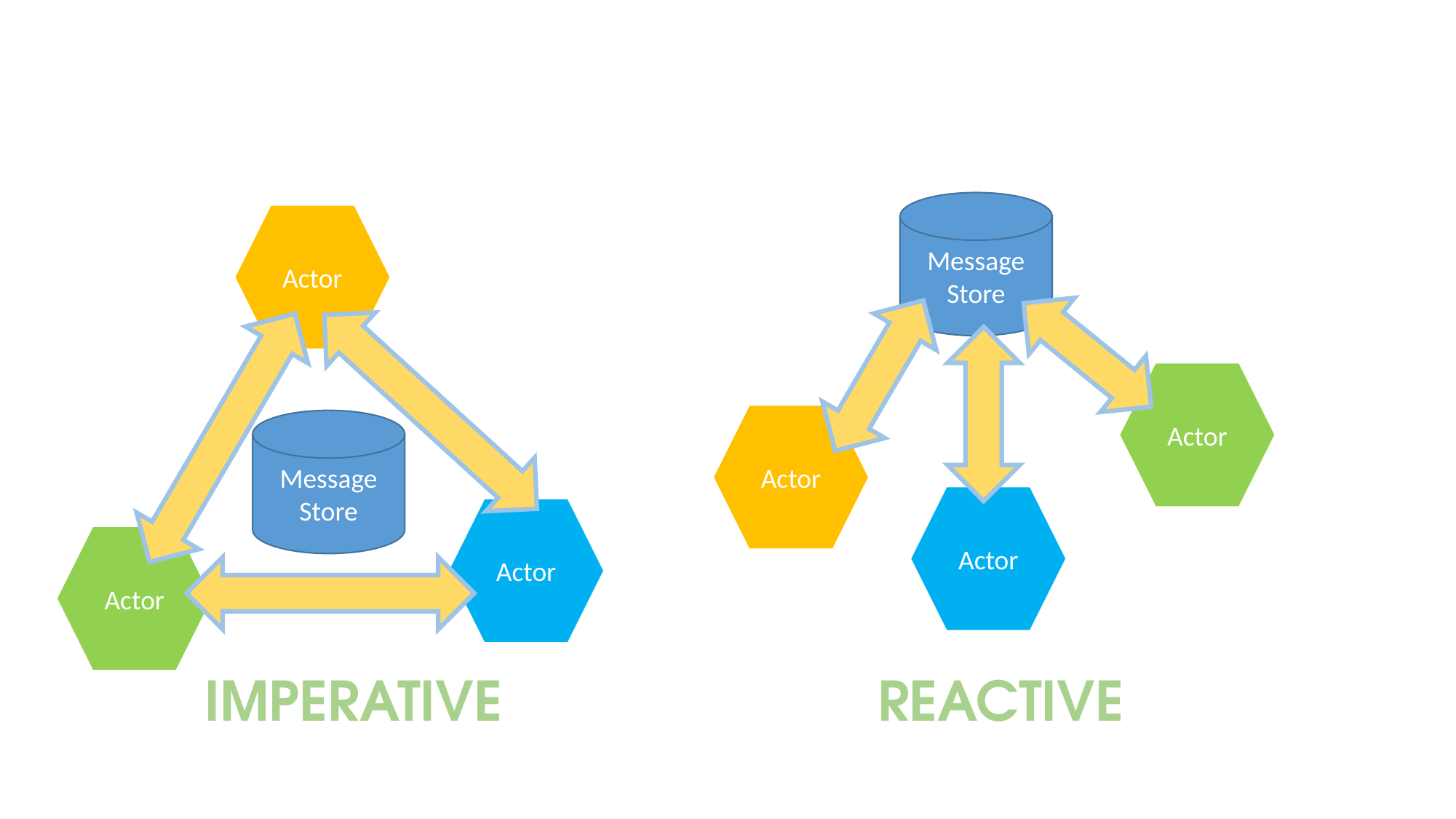

Message
Store
Actor

Actor
Actor
Message
Store

Actor
Actor
Actor
REACTIVE
IMPERATIVE